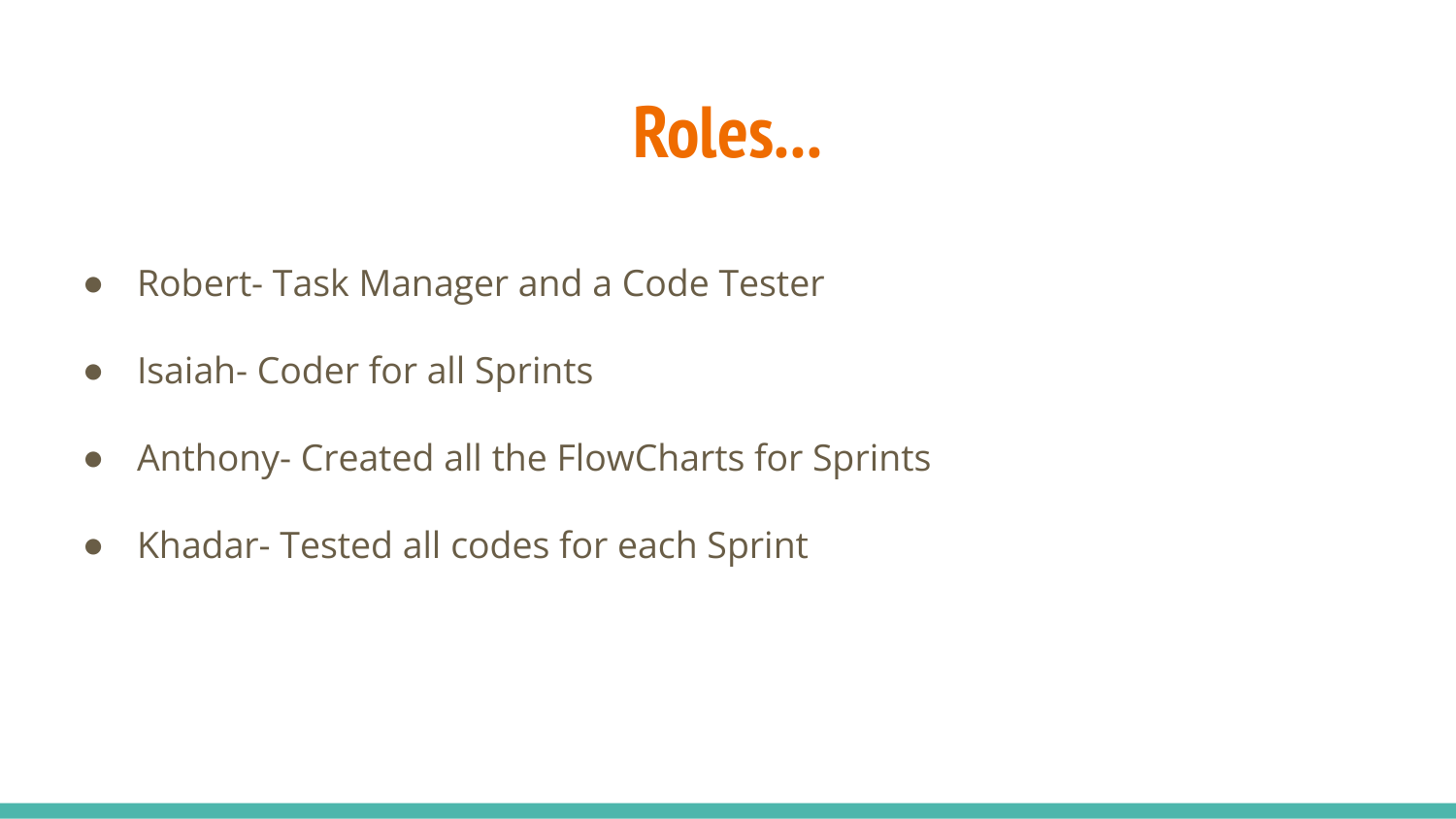

# Roles...
Robert- Task Manager and a Code Tester
Isaiah- Coder for all Sprints
Anthony- Created all the FlowCharts for Sprints
Khadar- Tested all codes for each Sprint